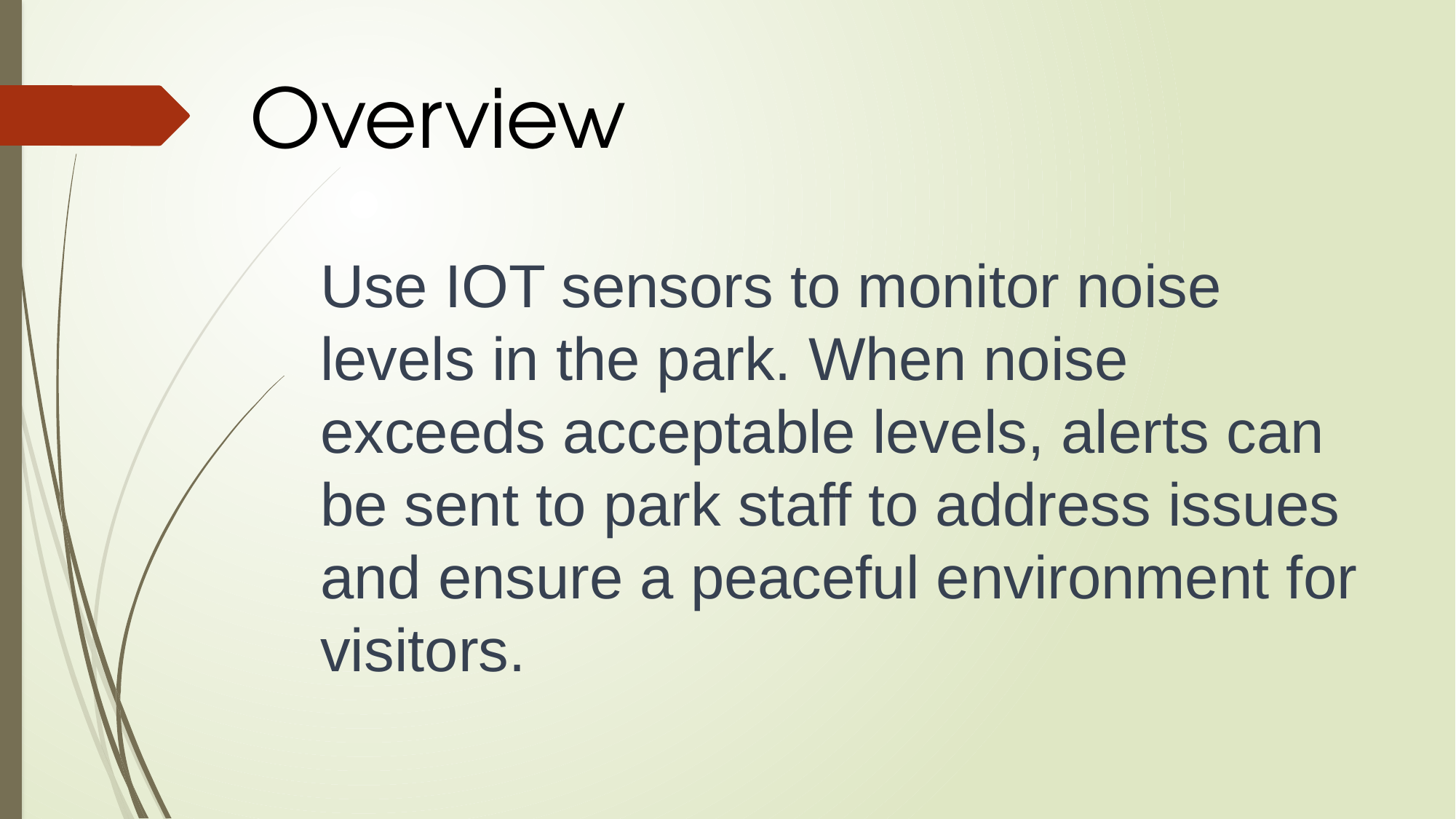

Overview
#
Use IOT sensors to monitor noise levels in the park. When noise exceeds acceptable levels, alerts can be sent to park staff to address issues and ensure a peaceful environment for visitors.